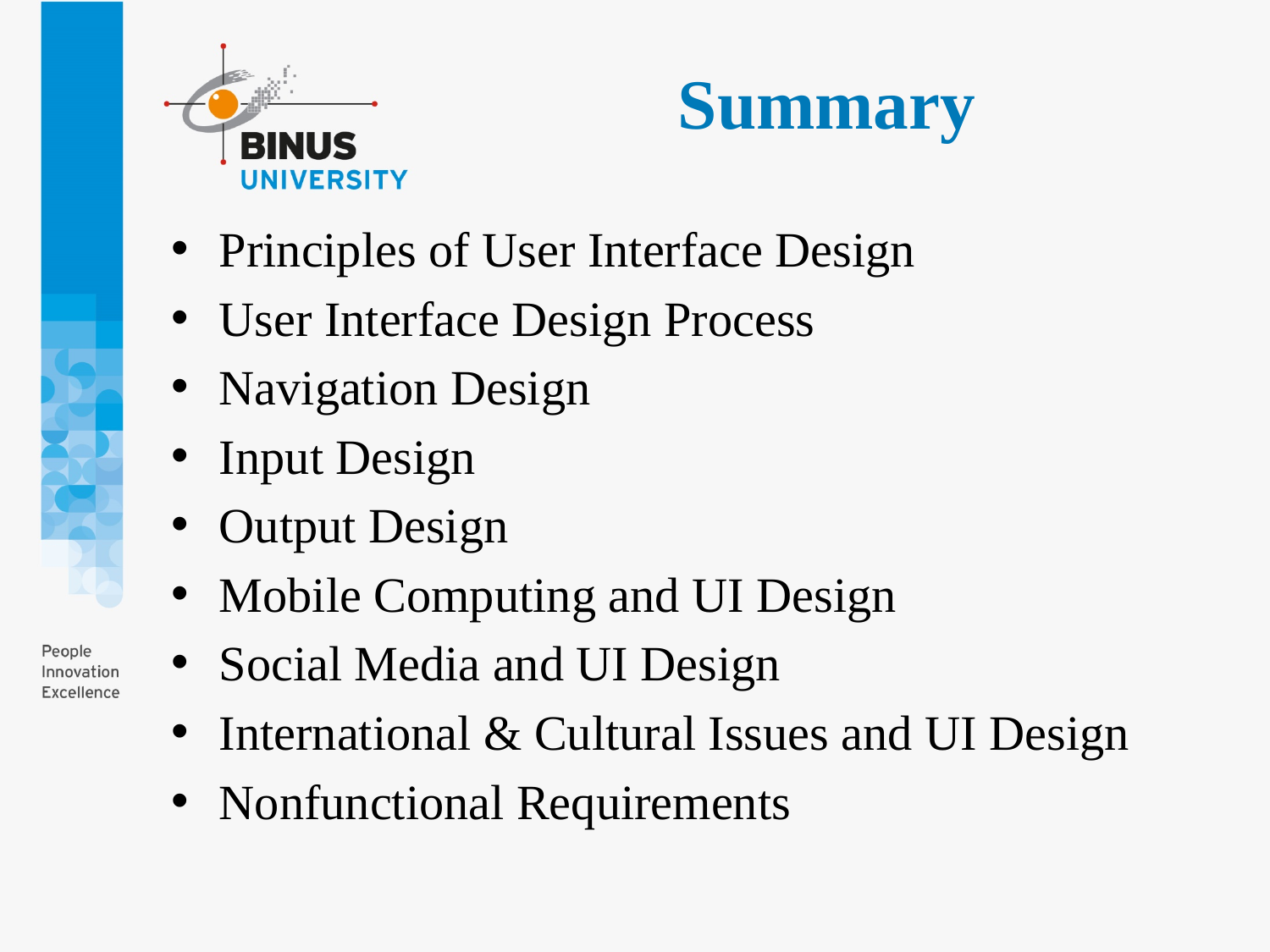

# Summary
Principles of User Interface Design
User Interface Design Process
Navigation Design
Input Design
Output Design
Mobile Computing and UI Design
Social Media and UI Design
International & Cultural Issues and UI Design
Nonfunctional Requirements